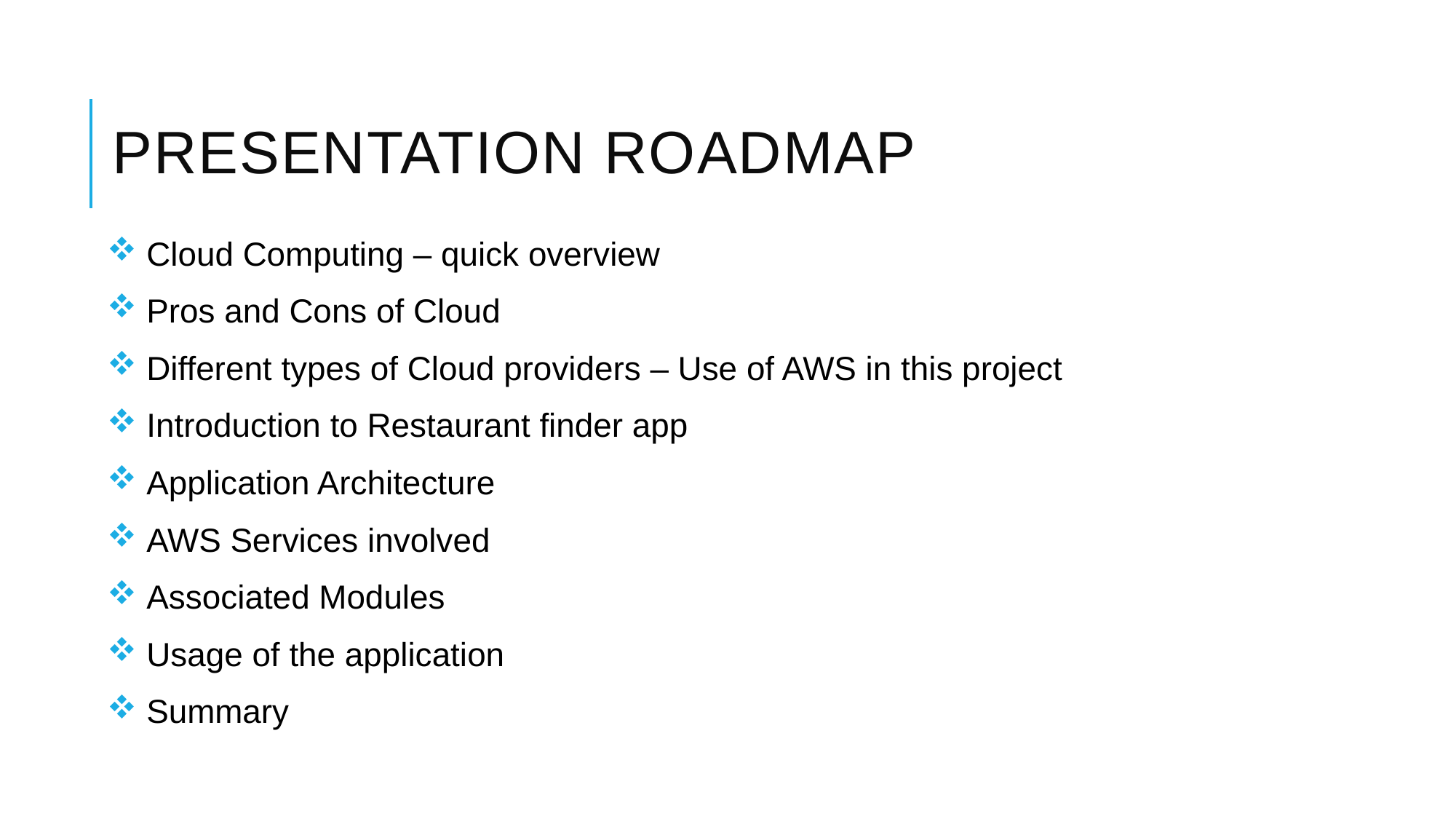

# PRESENTATION ROADMAP
 Cloud Computing – quick overview
 Pros and Cons of Cloud
 Different types of Cloud providers – Use of AWS in this project
 Introduction to Restaurant finder app
 Application Architecture
 AWS Services involved
 Associated Modules
 Usage of the application
 Summary